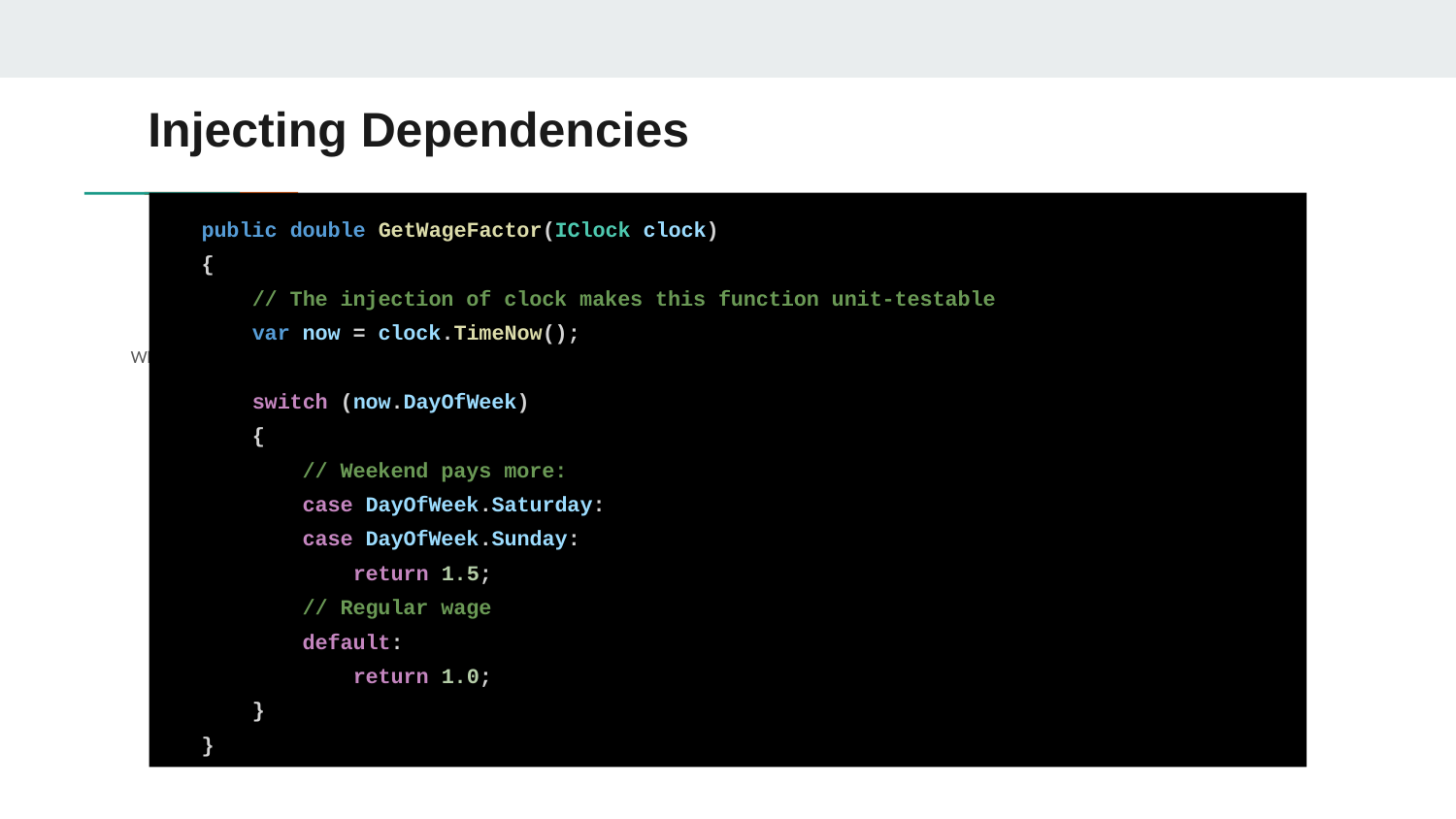

# Injecting Dependencies
   public double GetWageFactor(IClock clock)
   {
       // The injection of clock makes this function unit-testable
       var now = clock.TimeNow();

       switch (now.DayOfWeek)
       {
           // Weekend pays more:
           case DayOfWeek.Saturday:
           case DayOfWeek.Sunday:
               return 1.5;
           // Regular wage
           default:
               return 1.0;
       }
   }

What’s wrong with this code?